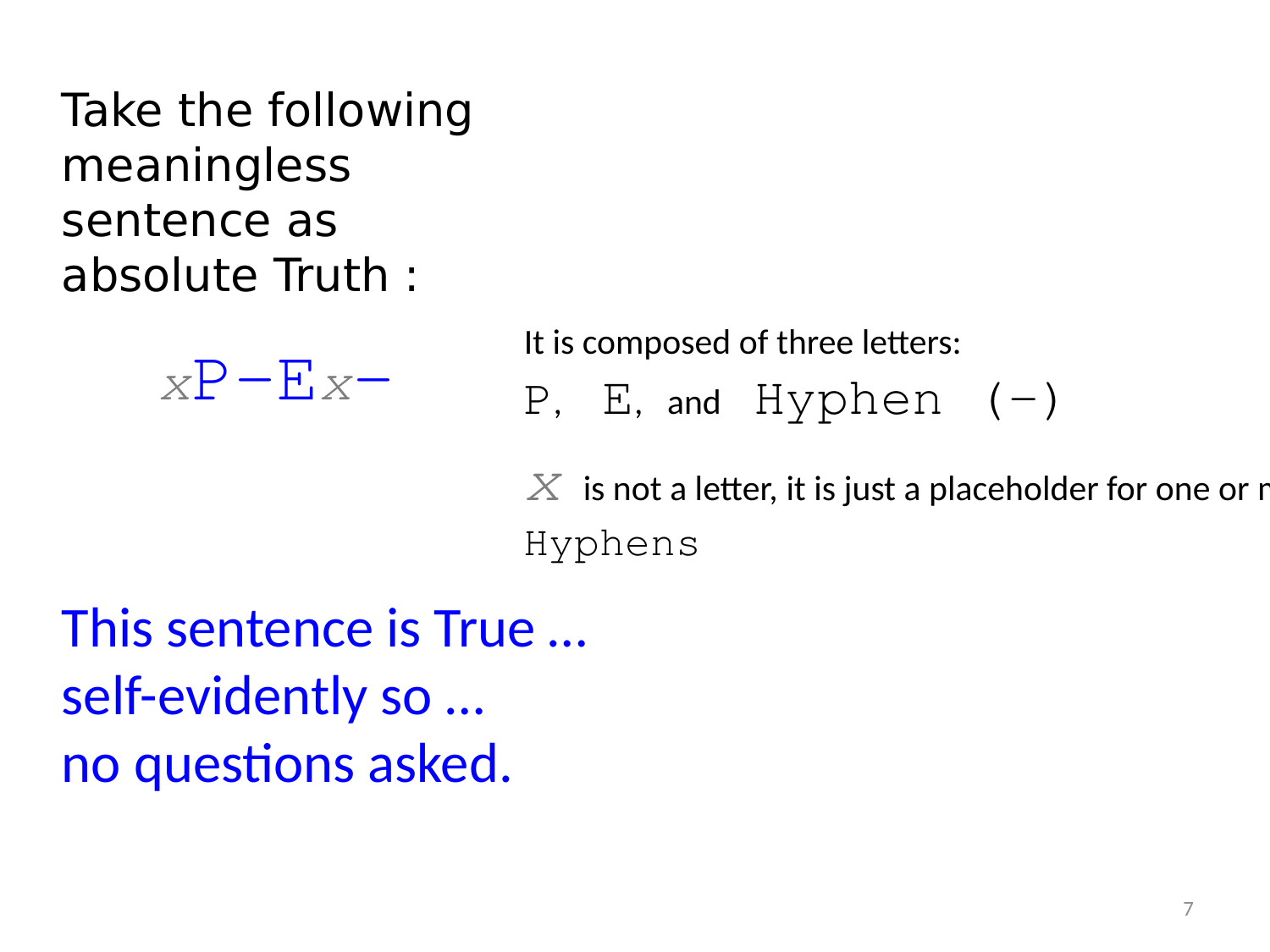

Take the following meaningless sentence as absolute Truth :
It is composed of three letters:
P,     E,   and    Hyphen (-)
x is not a letter, it is just a placeholder for one or more Hyphens

xP-Ex-

This sentence is True …
self-evidently so …
no questions asked.
7